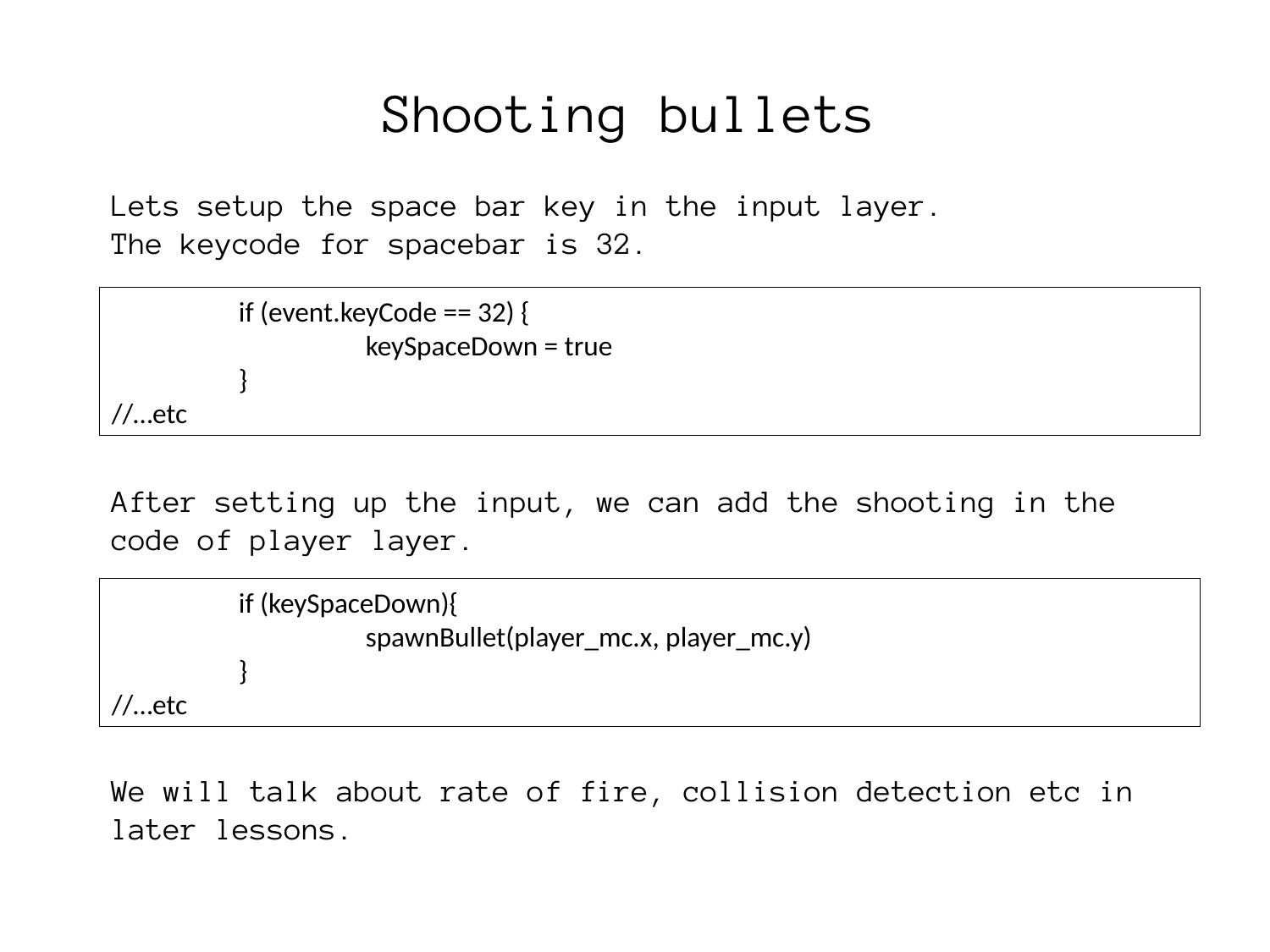

Shooting bullets
Lets setup the space bar key in the input layer.
The keycode for spacebar is 32.

	if (event.keyCode == 32) {
		keySpaceDown = true
	}
//…etc

After setting up the input, we can add the shooting in the code of player layer.
	if (keySpaceDown){
		spawnBullet(player_mc.x, player_mc.y)
	}
//…etc
We will talk about rate of fire, collision detection etc in later lessons.